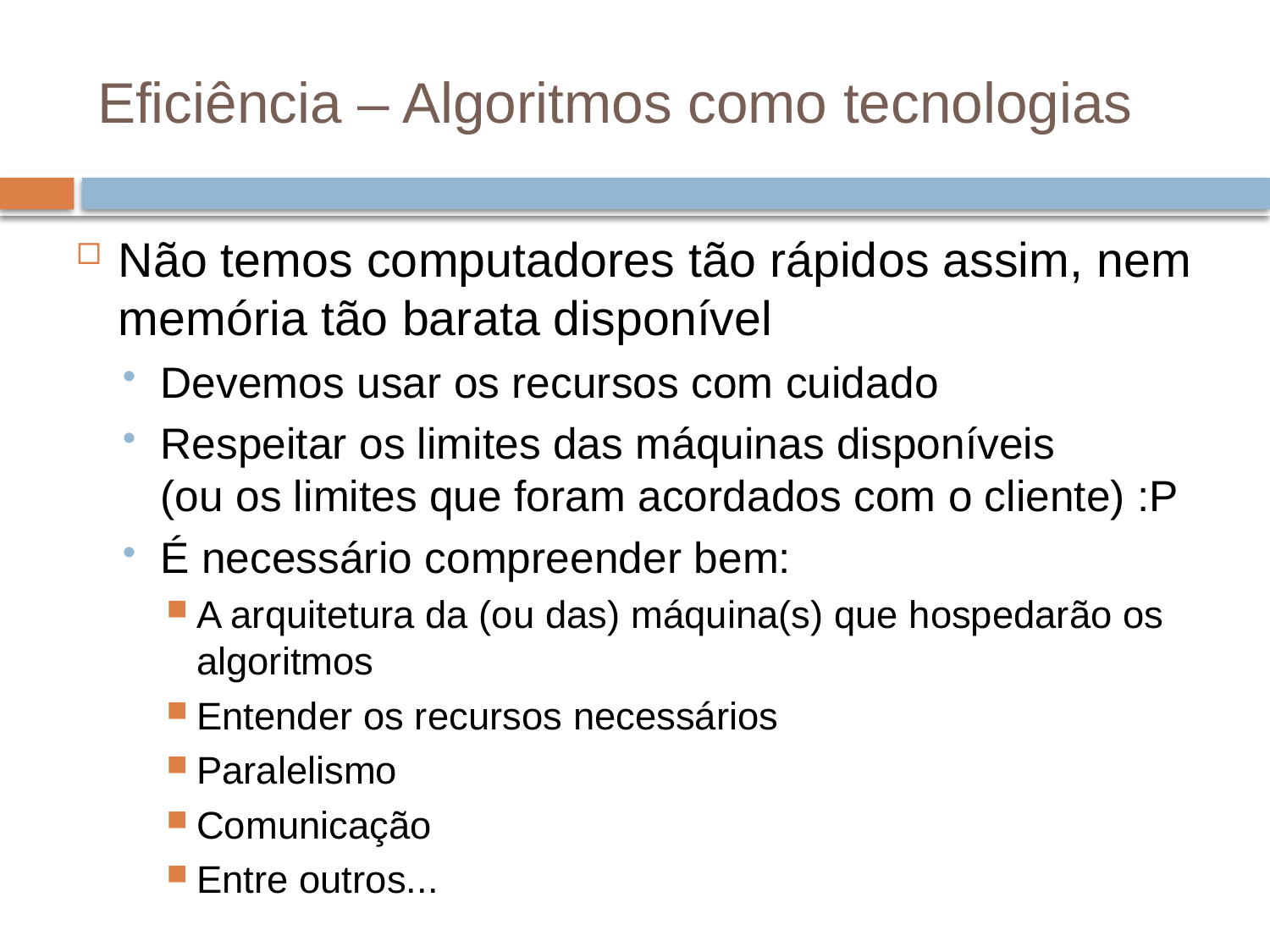

# Eficiência – Algoritmos como tecnologias
Não temos computadores tão rápidos assim, nem memória tão barata disponível
Devemos usar os recursos com cuidado
Respeitar os limites das máquinas disponíveis
(ou os limites que foram acordados com o cliente) :P
É necessário compreender bem:
A arquitetura da (ou das) máquina(s) que hospedarão os algoritmos
Entender os recursos necessários
Paralelismo
Comunicação
Entre outros...